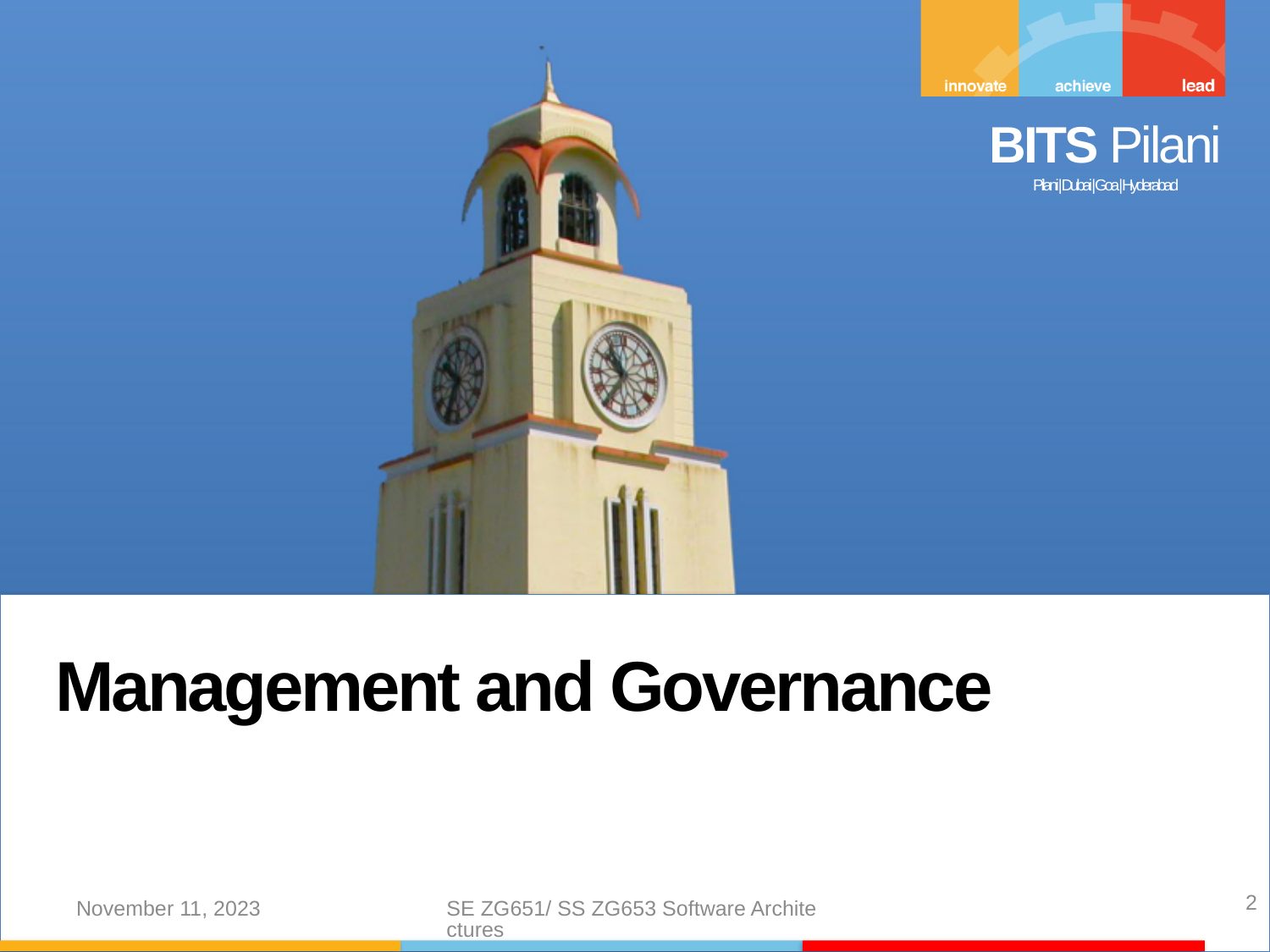

Management and Governance
2
November 11, 2023
SE ZG651/ SS ZG653 Software Architectures